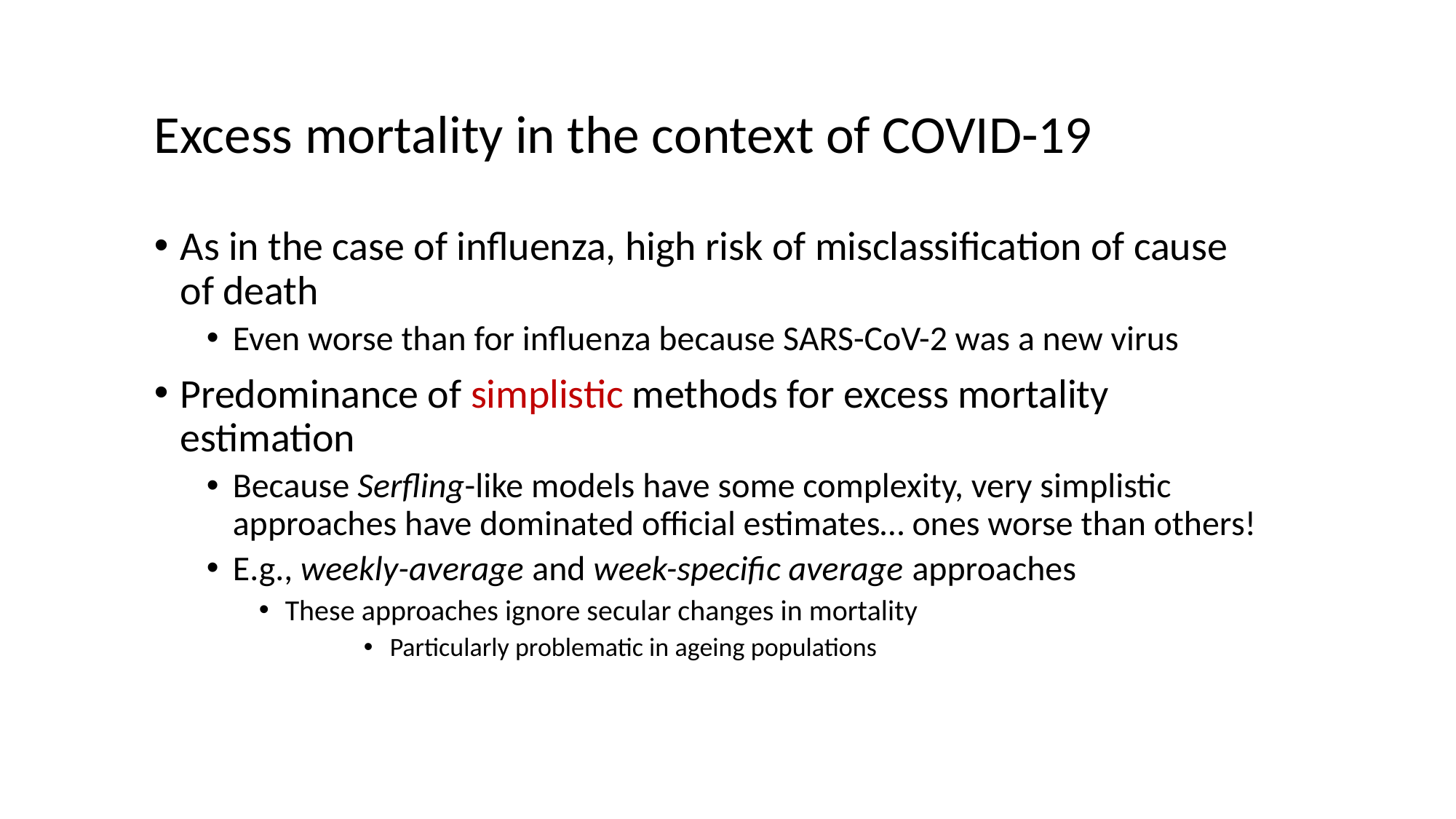

Excess mortality in the context of COVID-19
As in the case of influenza, high risk of misclassification of cause of death
Even worse than for influenza because SARS-CoV-2 was a new virus
Predominance of simplistic methods for excess mortality estimation
Because Serfling-like models have some complexity, very simplistic approaches have dominated official estimates… ones worse than others!
E.g., weekly-average and week-specific average approaches
These approaches ignore secular changes in mortality
Particularly problematic in ageing populations